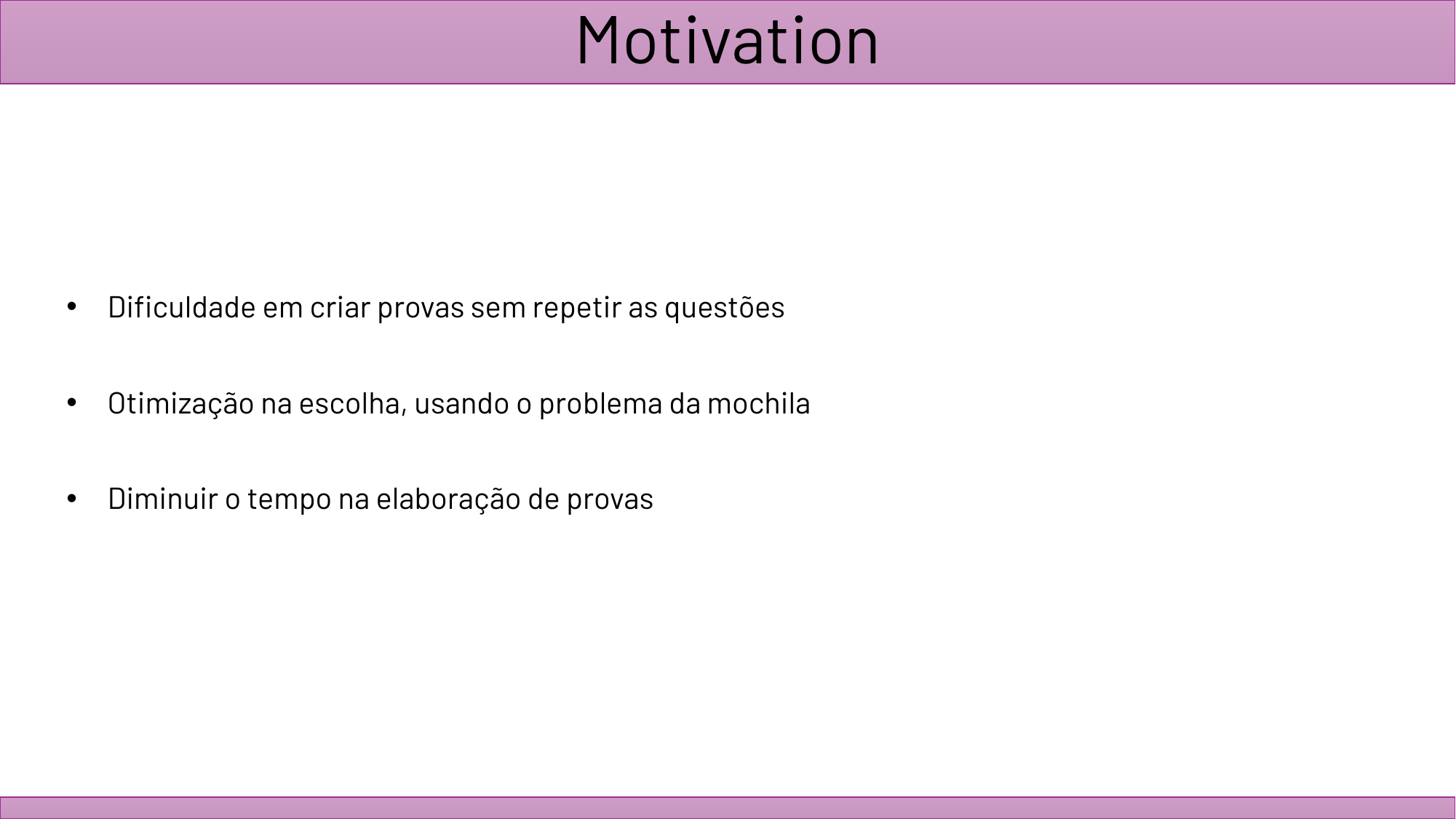

# Motivation
Dificuldade em criar provas sem repetir as questões

Otimização na escolha, usando o problema da mochila

Diminuir o tempo na elaboração de provas